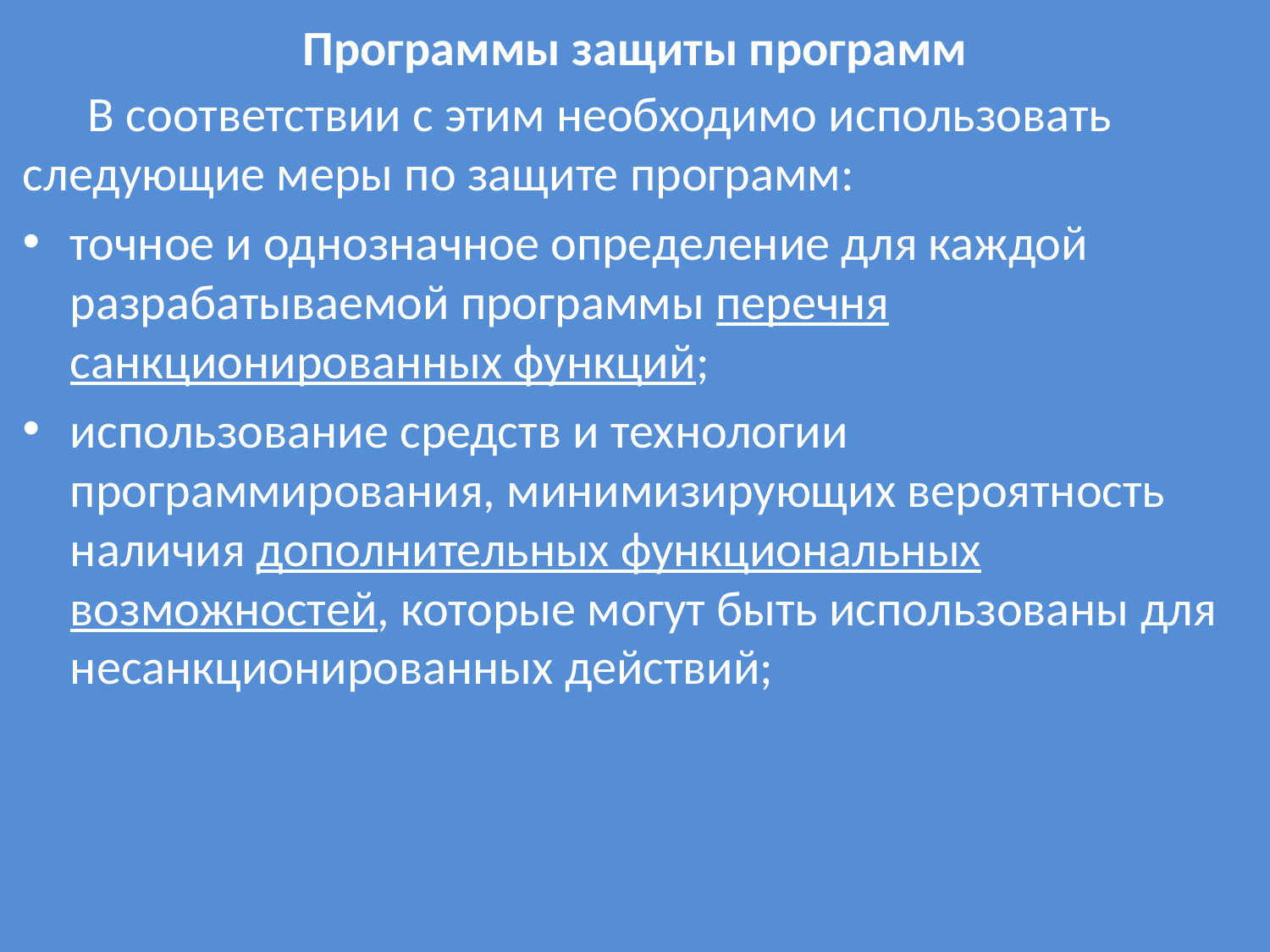

# Программы защиты программ
      В соответствии с этим необходимо использовать следующие меры по защите программ:
точное и однозначное определение для каждой разрабатываемой программы перечня санкционированных функций;
использование средств и технологии программирования, минимизирующих вероятность наличия дополнительных функциональных возможностей, которые могут быть использованы для несанкционированных действий;